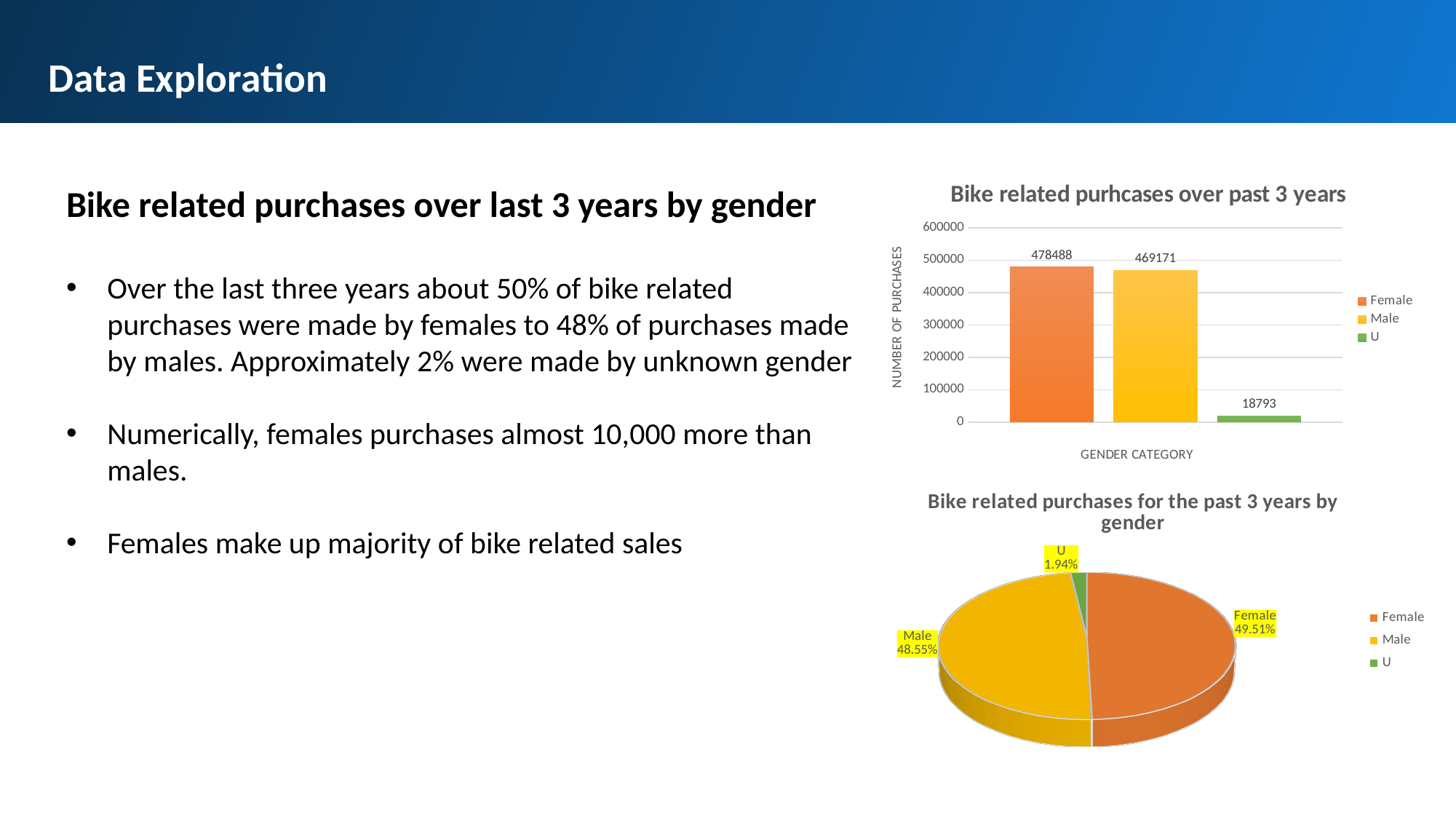

Data Exploration

### Chart: Bike related purhcases over past 3 years

| Category | Female | Male | U |
|---|---|---|---|
| Total | 478488.0 | 469171.0 | 18793.0 |
Bike related purchases over last 3 years by gender

Over the last three years about 50% of bike related purchases were made by females to 48% of purchases made by males. Approximately 2% were made by unknown gender

Numerically, females purchases almost 10,000 more than males.

Females make up majority of bike related sales

[unsupported chart]